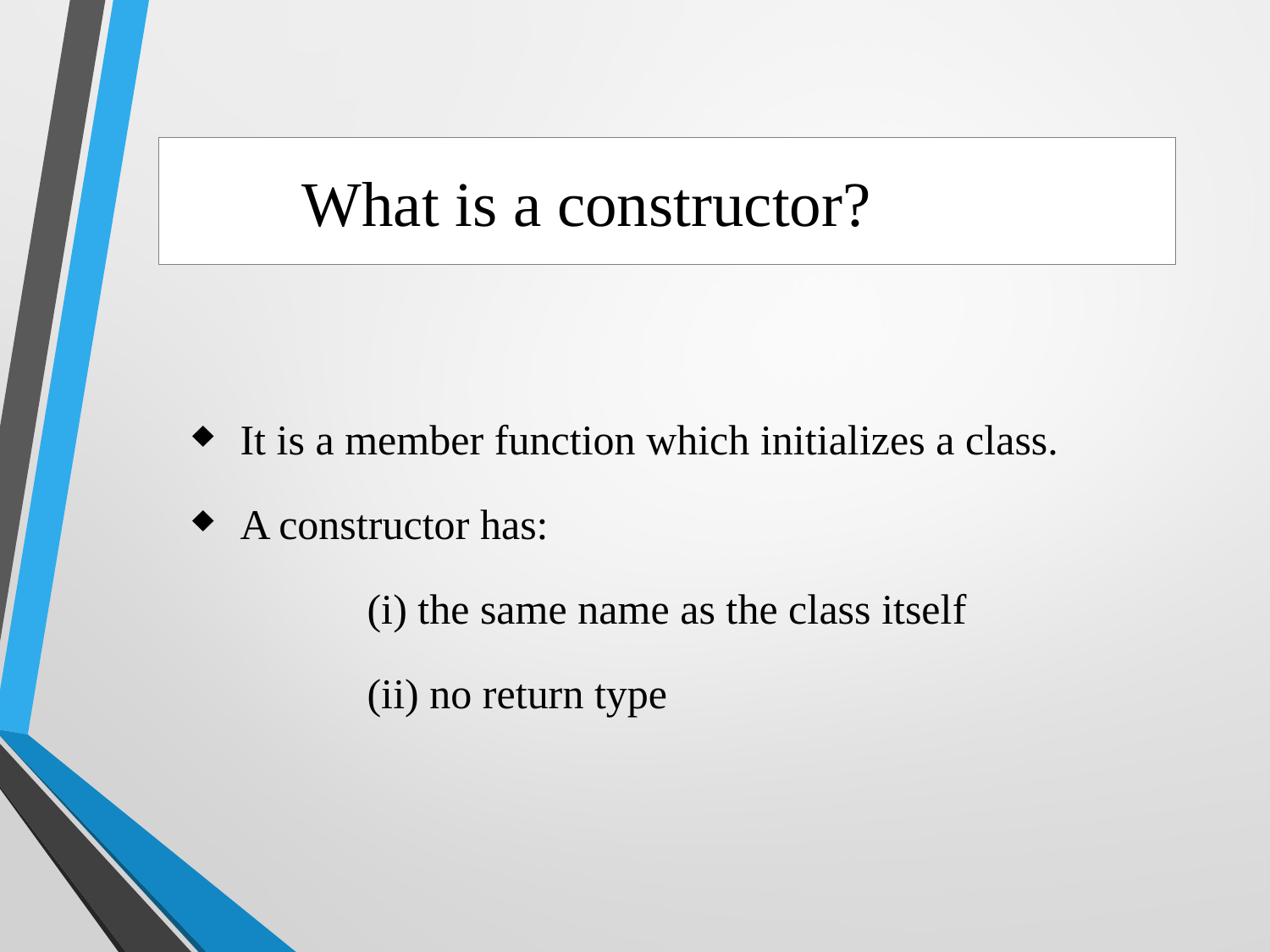

What is a constructor?
It is a member function which initializes a class.
A constructor has:
		(i) the same name as the class itself
		(ii) no return type